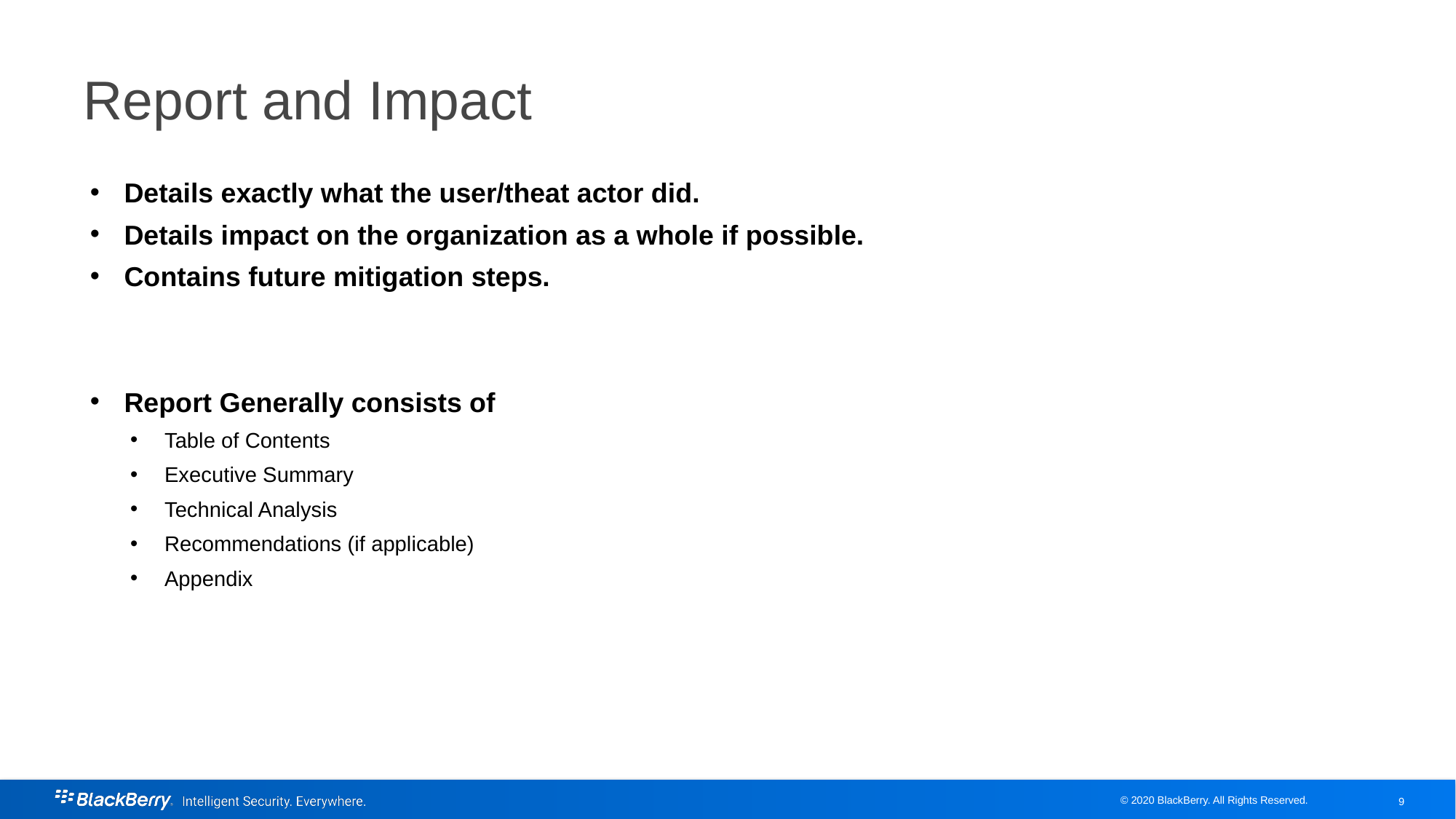

# Report and Impact
Details exactly what the user/theat actor did.
Details impact on the organization as a whole if possible.
Contains future mitigation steps.

Report Generally consists of
Table of Contents
Executive Summary
Technical Analysis
Recommendations (if applicable)
Appendix